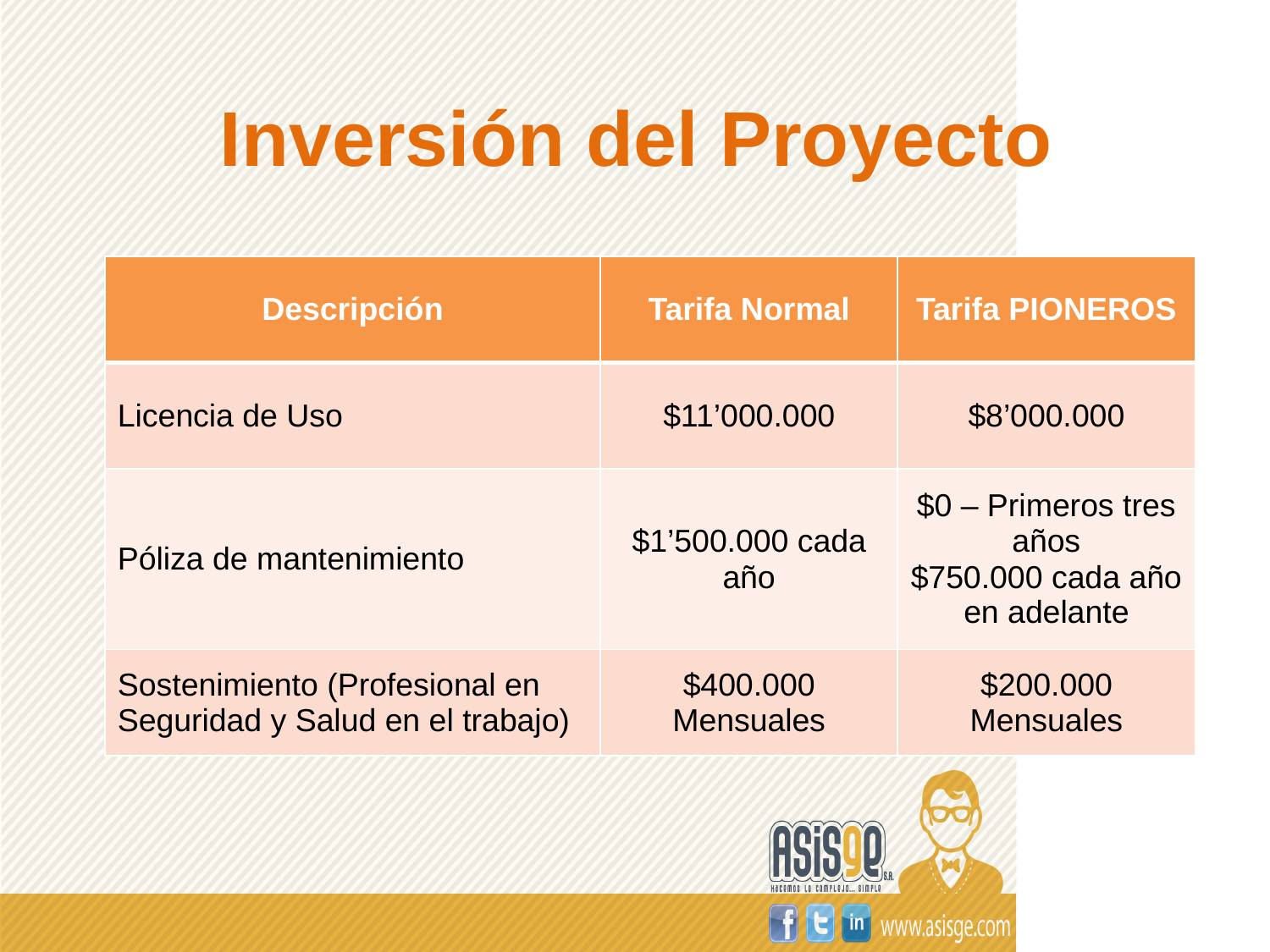

# Inversión del Proyecto
| Descripción | Tarifa Normal | Tarifa PIONEROS |
| --- | --- | --- |
| Licencia de Uso | $11’000.000 | $8’000.000 |
| Póliza de mantenimiento | $1’500.000 cada año | $0 – Primeros tres años $750.000 cada año en adelante |
| Sostenimiento (Profesional en Seguridad y Salud en el trabajo) | $400.000 Mensuales | $200.000 Mensuales |